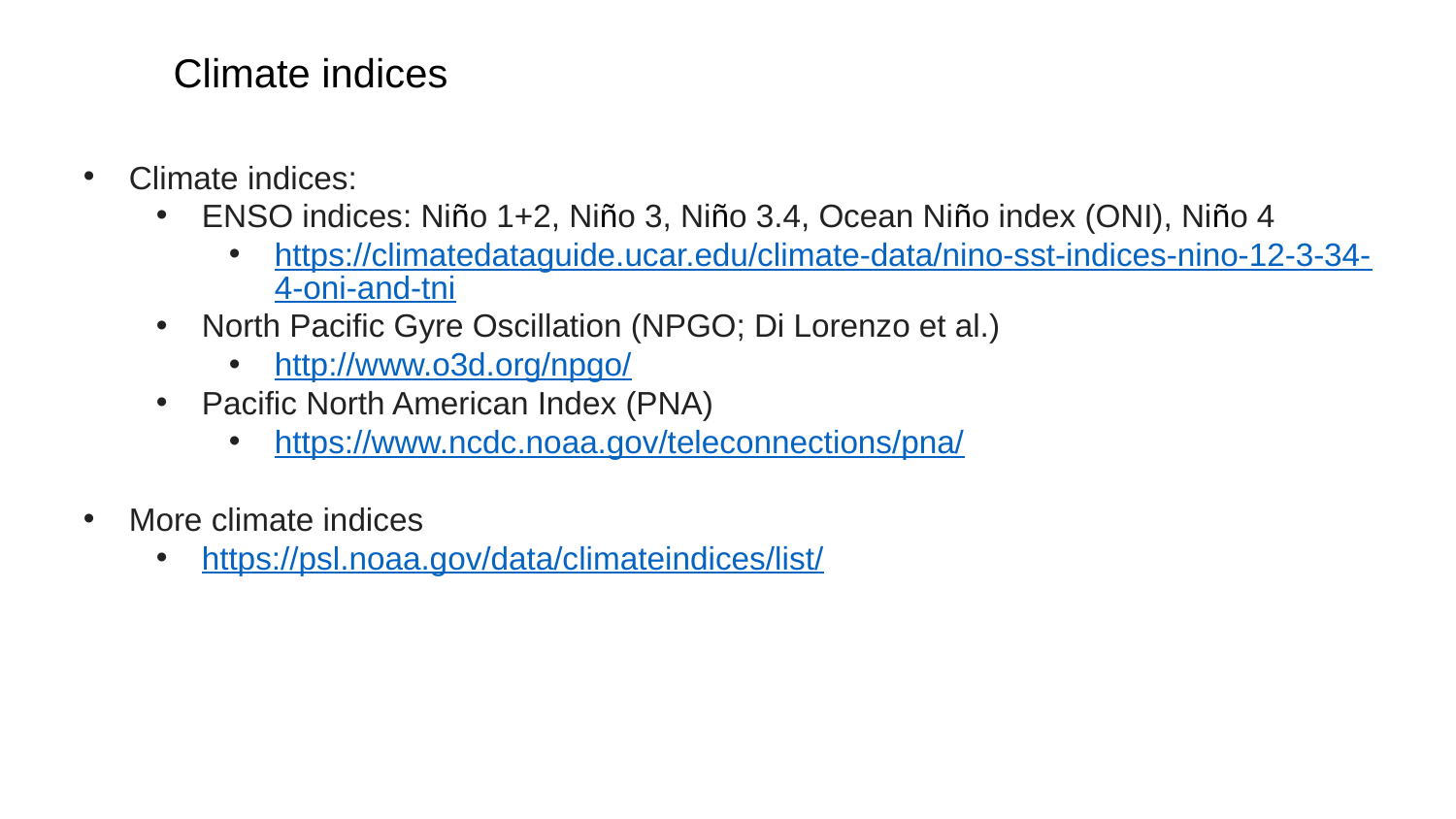

Climate indices
Climate indices:
ENSO indices: Niño 1+2, Niño 3, Niño 3.4, Ocean Niño index (ONI), Niño 4
https://climatedataguide.ucar.edu/climate-data/nino-sst-indices-nino-12-3-34-4-oni-and-tni
North Pacific Gyre Oscillation (NPGO; Di Lorenzo et al.)
http://www.o3d.org/npgo/
Pacific North American Index (PNA)
https://www.ncdc.noaa.gov/teleconnections/pna/

More climate indices
https://psl.noaa.gov/data/climateindices/list/